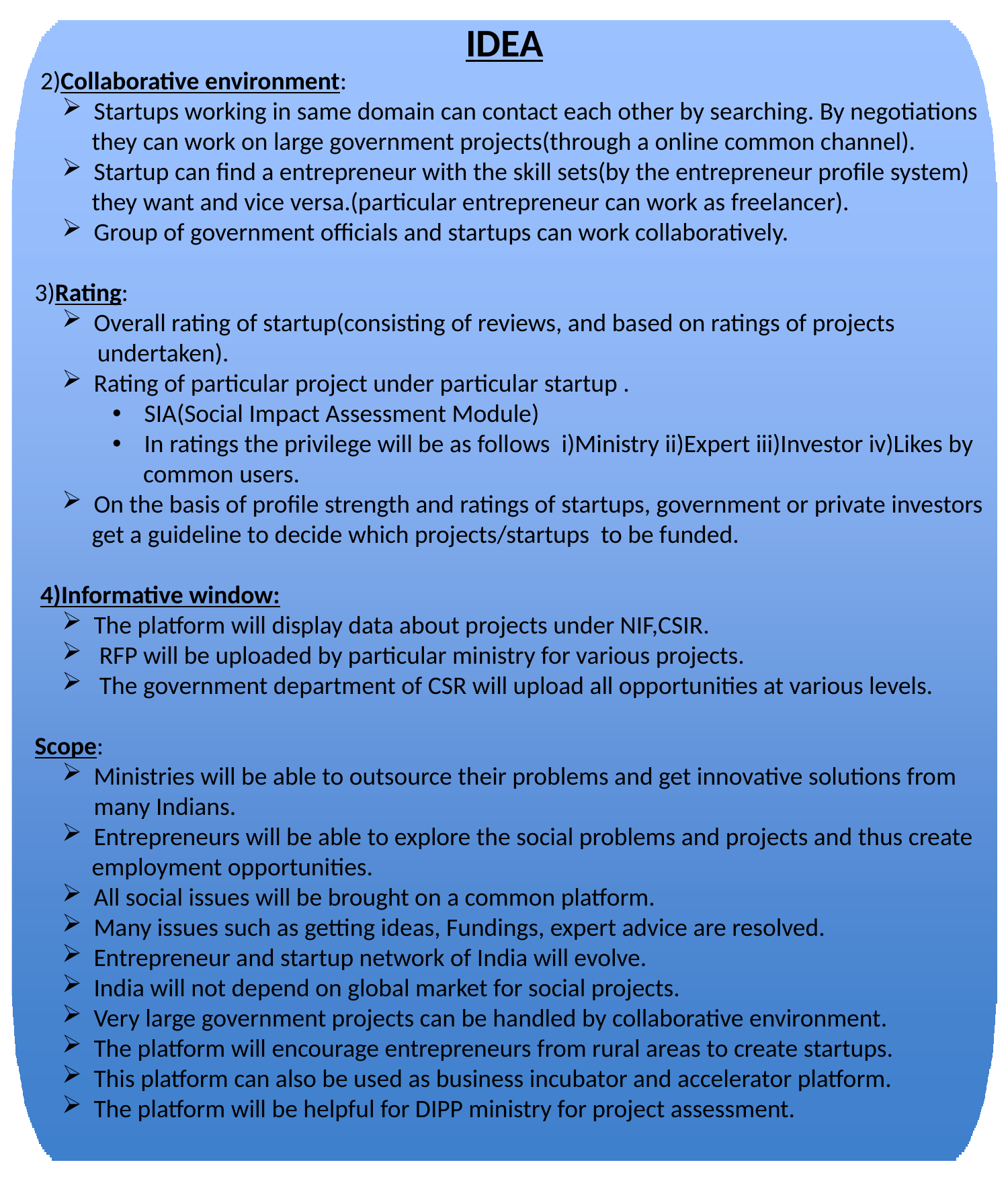

IDEA
     2)Collaborative environment:
Startups working in same domain can contact each other by searching. By negotiations
              they can work on large government projects(through a online common channel).
Startup can find a entrepreneur with the skill sets(by the entrepreneur profile system)
              they want and vice versa.(particular entrepreneur can work as freelancer).
Group of government officials and startups can work collaboratively.

    3)Rating:
Overall rating of startup(consisting of reviews, and based on ratings of projects
               undertaken).
Rating of particular project under particular startup .
SIA(Social Impact Assessment Module)
In ratings the privilege will be as follows  i)Ministry ii)Expert iii)Investor iv)Likes by
                       common users.
On the basis of profile strength and ratings of startups, government or private investors
              get a guideline to decide which projects/startups  to be funded.

     4)Informative window:
The platform will display data about projects under NIF,CSIR.
 RFP will be uploaded by particular ministry for various projects.
 The government department of CSR will upload all opportunities at various levels.

    Scope:
Ministries will be able to outsource their problems and get innovative solutions from many Indians.
Entrepreneurs will be able to explore the social problems and projects and thus create
              employment opportunities.
All social issues will be brought on a common platform.
Many issues such as getting ideas, Fundings, expert advice are resolved.
Entrepreneur and startup network of India will evolve.
India will not depend on global market for social projects.
Very large government projects can be handled by collaborative environment.
The platform will encourage entrepreneurs from rural areas to create startups.
This platform can also be used as business incubator and accelerator platform.
The platform will be helpful for DIPP ministry for project assessment.